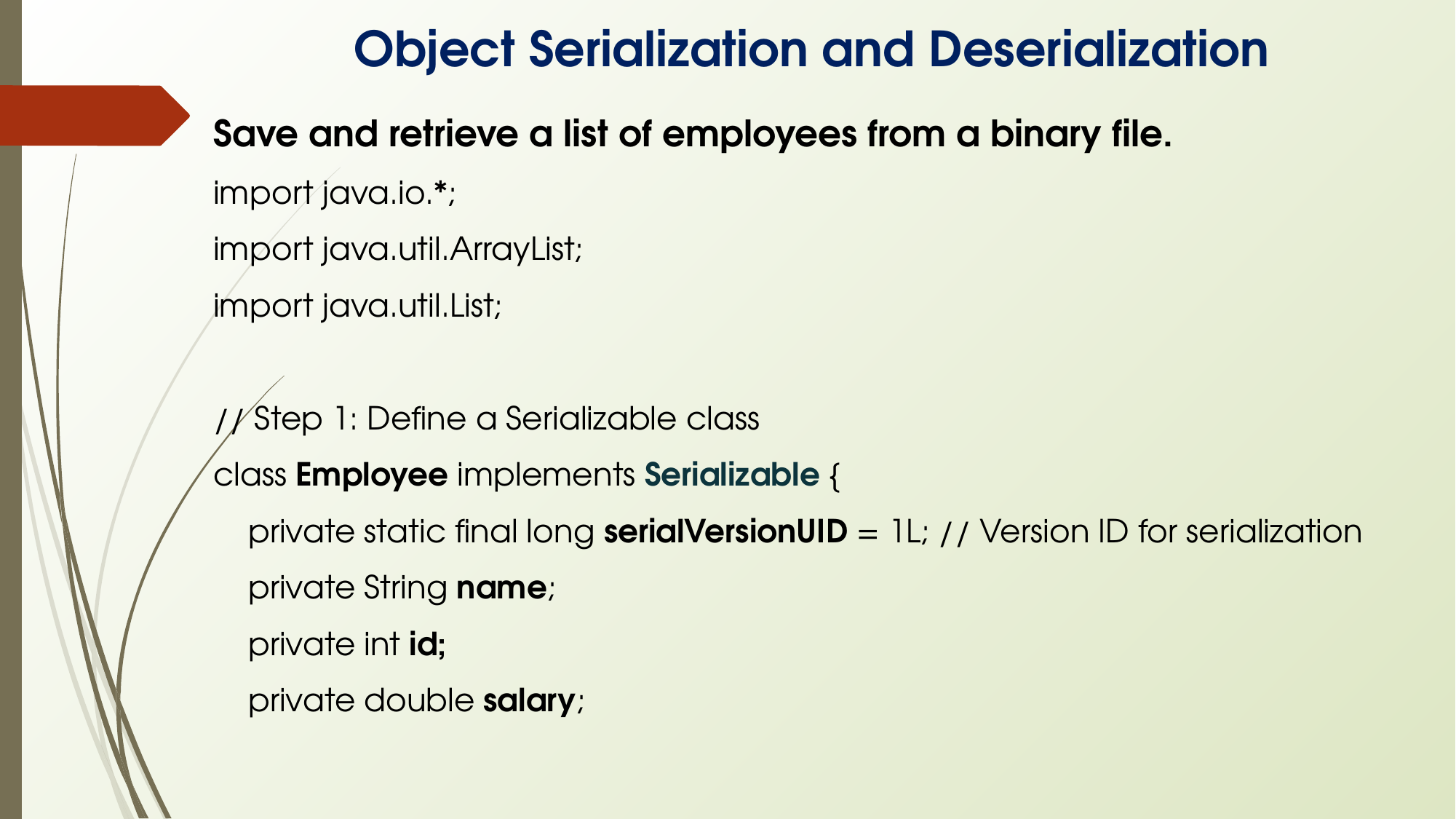

Object Serialization and Deserialization

Save and retrieve a list of employees from a binary file.
import java.io.*;
import java.util.ArrayList;
import java.util.List;

// Step 1: Define a Serializable class
class Employee implements Serializable {
    private static final long serialVersionUID = 1L; // Version ID for serialization
    private String name;
    private int id;
    private double salary;